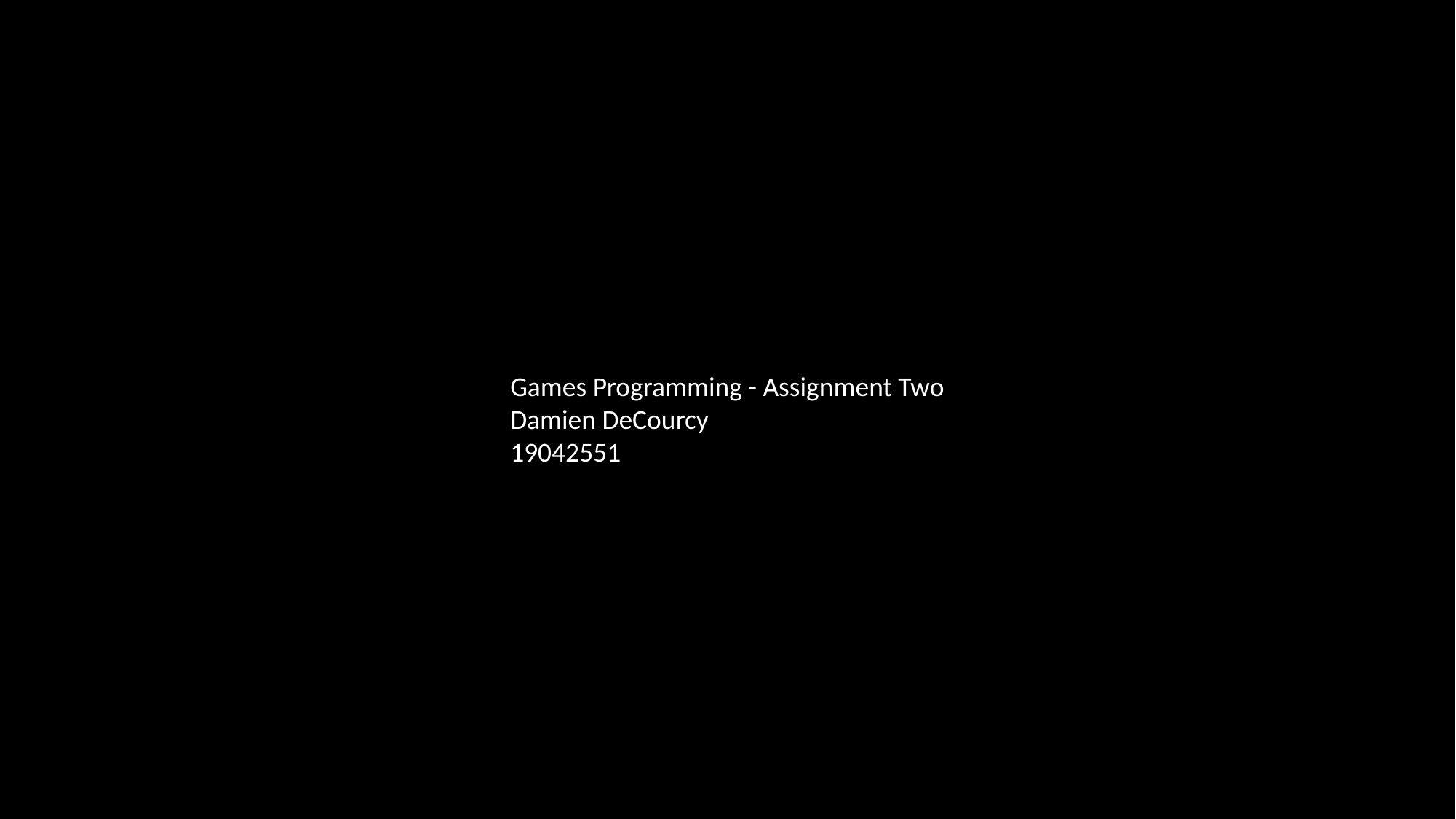

Games Programming - Assignment Two
Damien DeCourcy
19042551